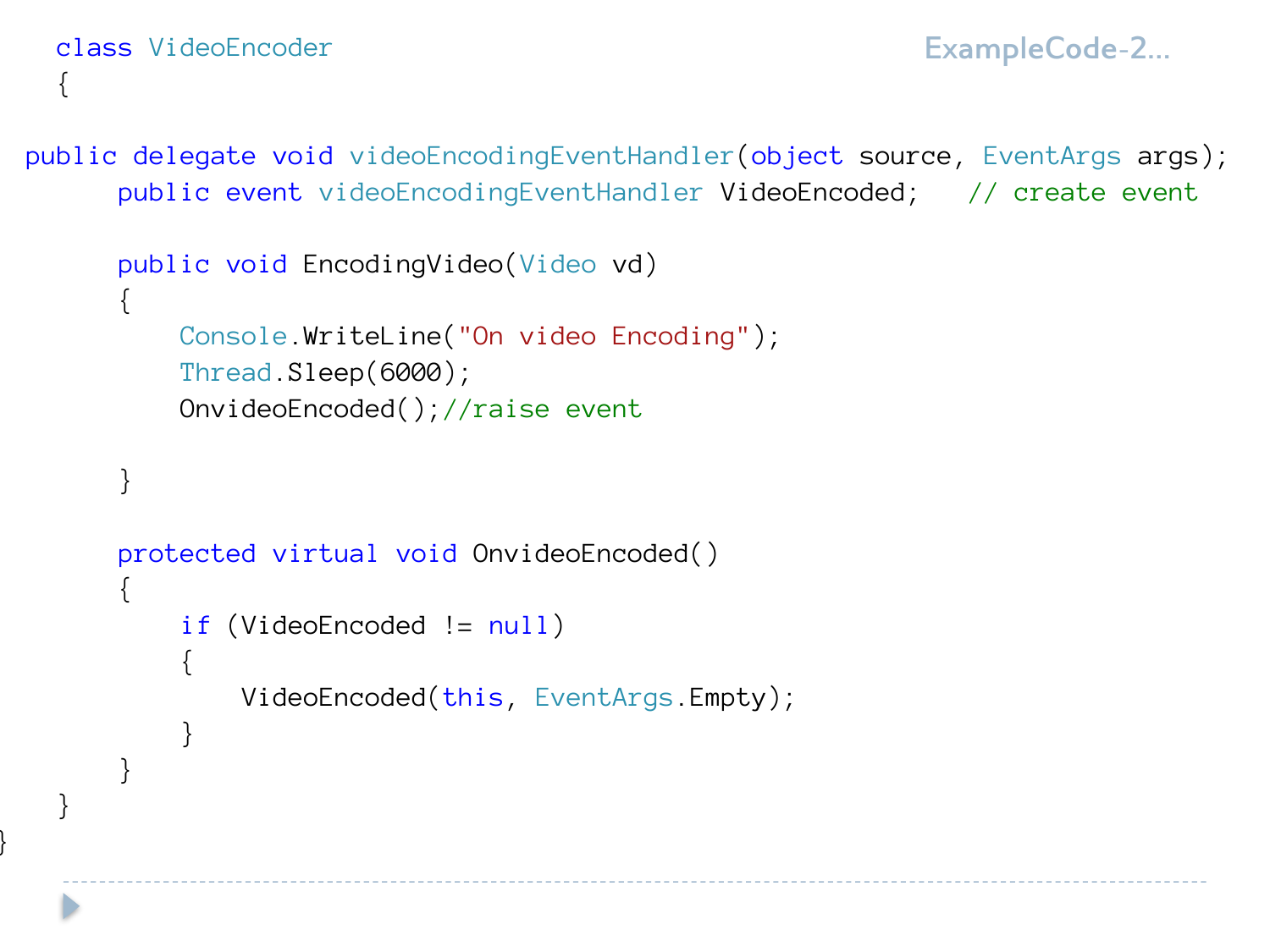

class VideoEncoder
    {

  public delegate void videoEncodingEventHandler(object source, EventArgs args);
        public event videoEncodingEventHandler VideoEncoded;   // create event

        public void EncodingVideo(Video vd)
        {
            Console.WriteLine("On video Encoding");
            Thread.Sleep(6000);
            OnvideoEncoded();//raise event

        }

        protected virtual void OnvideoEncoded()
        {
            if (VideoEncoded != null)
            {
                VideoEncoded(this, EventArgs.Empty);
            }
        }
    }
}
ExampleCode-2…